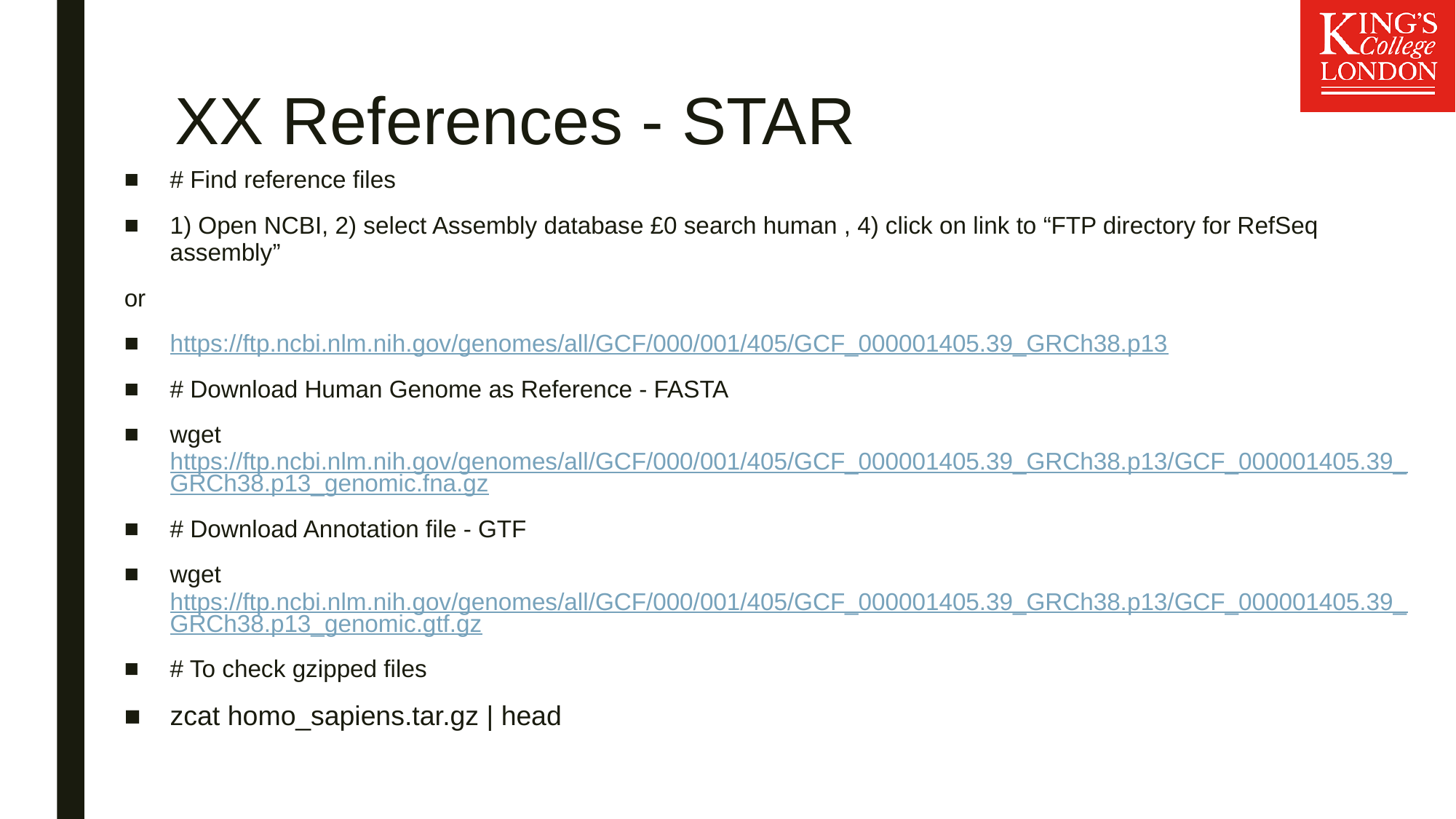

# XX References - STAR
# Find reference files
1) Open NCBI, 2) select Assembly database £0 search human , 4) click on link to “FTP directory for RefSeq assembly”
or
https://ftp.ncbi.nlm.nih.gov/genomes/all/GCF/000/001/405/GCF_000001405.39_GRCh38.p13
# Download Human Genome as Reference - FASTA
wget https://ftp.ncbi.nlm.nih.gov/genomes/all/GCF/000/001/405/GCF_000001405.39_GRCh38.p13/GCF_000001405.39_GRCh38.p13_genomic.fna.gz
# Download Annotation file - GTF
wget https://ftp.ncbi.nlm.nih.gov/genomes/all/GCF/000/001/405/GCF_000001405.39_GRCh38.p13/GCF_000001405.39_GRCh38.p13_genomic.gtf.gz
# To check gzipped files
zcat homo_sapiens.tar.gz | head